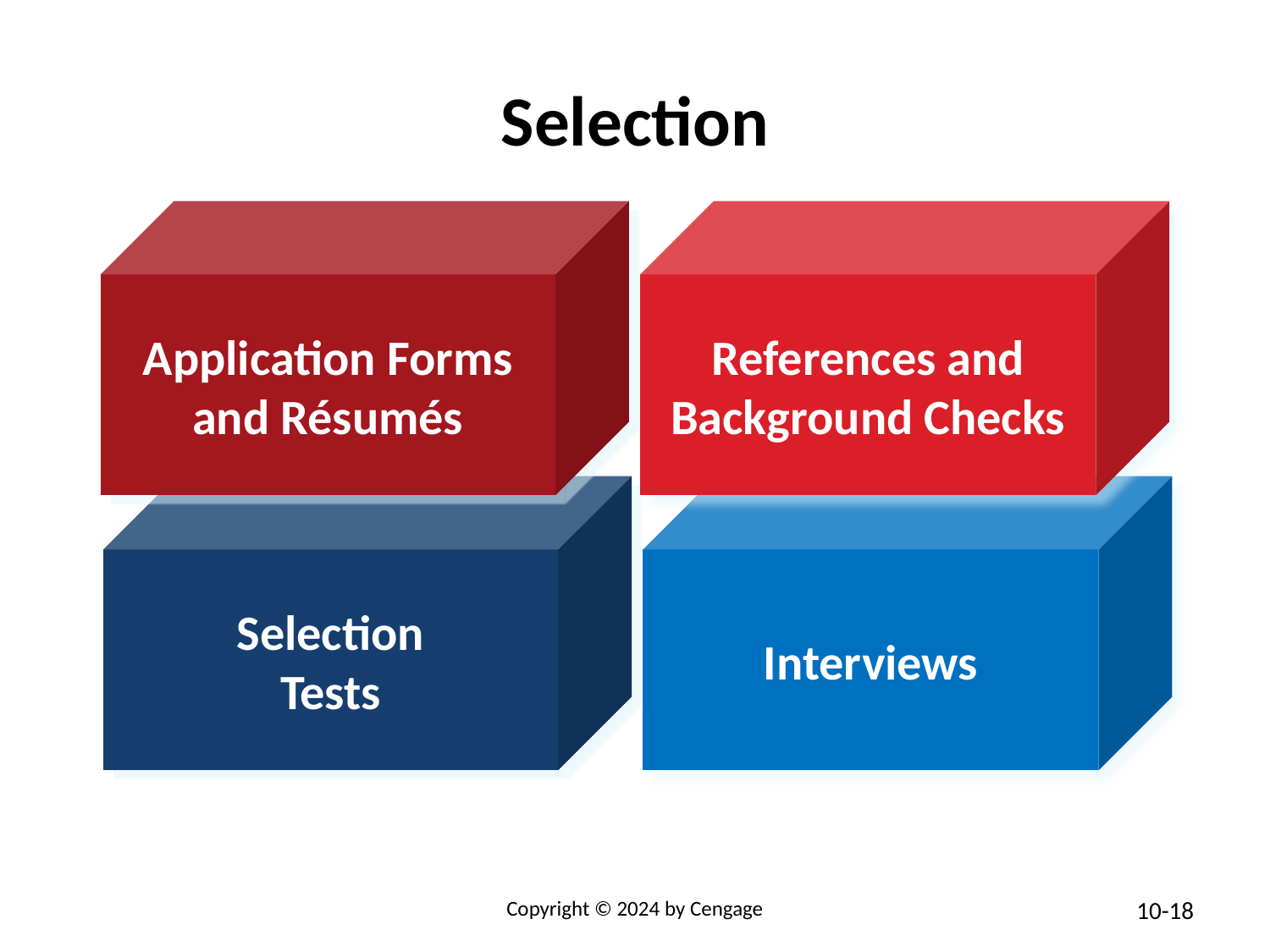

# Selection
Application Forms
and Résumés
References and
Background Checks
Selection
Tests
Interviews
Copyright © 2024 by Cengage
10-18